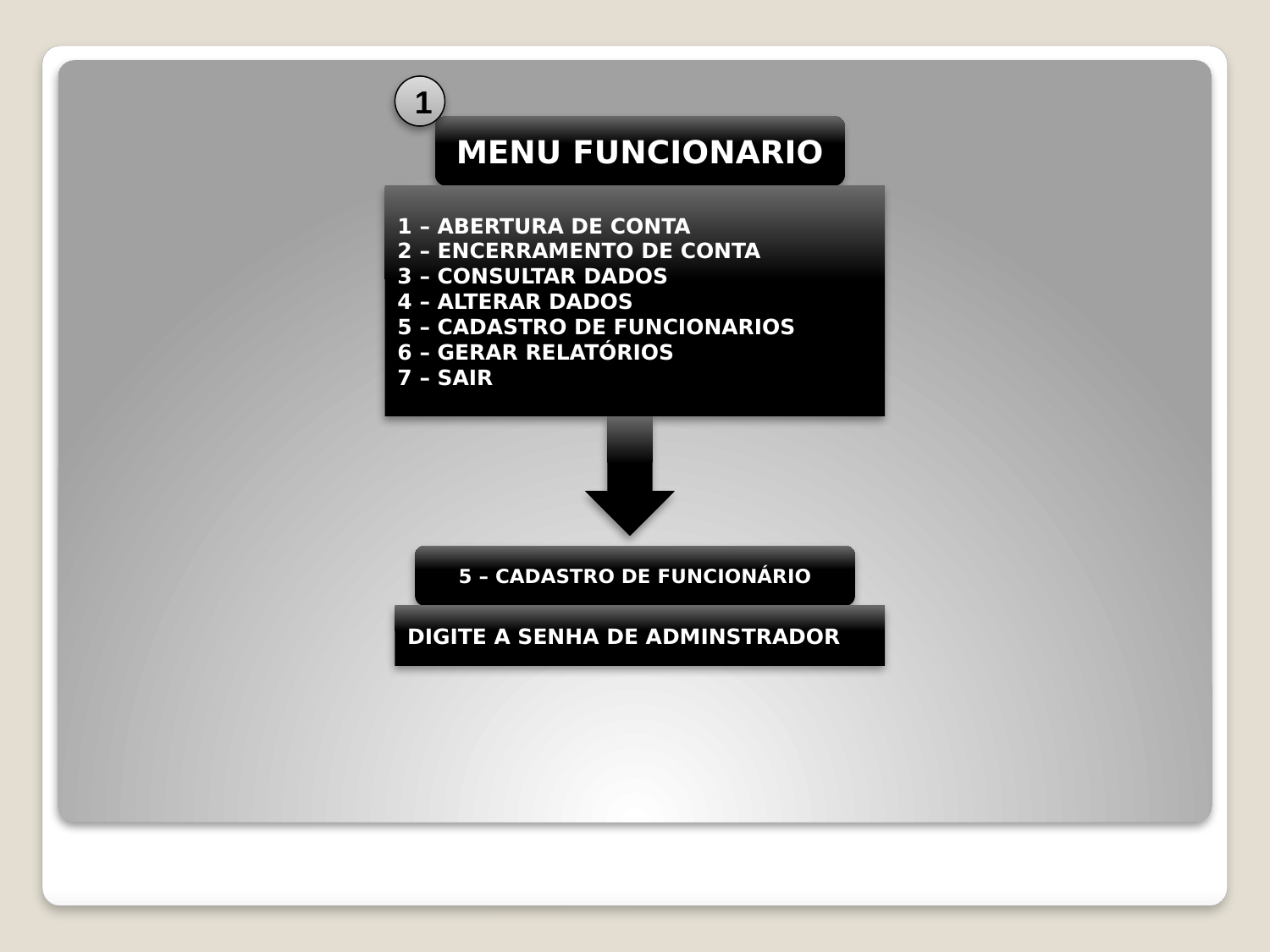

1
MENU FUNCIONARIO
1 – ABERTURA DE CONTA
2 – ENCERRAMENTO DE CONTA
3 – CONSULTAR DADOS
4 – ALTERAR DADOS
5 – CADASTRO DE FUNCIONARIOS
6 – GERAR RELATÓRIOS
7 – SAIR

5 – CADASTRO DE FUNCIONÁRIO
DIGITE A SENHA DE ADMINSTRADOR